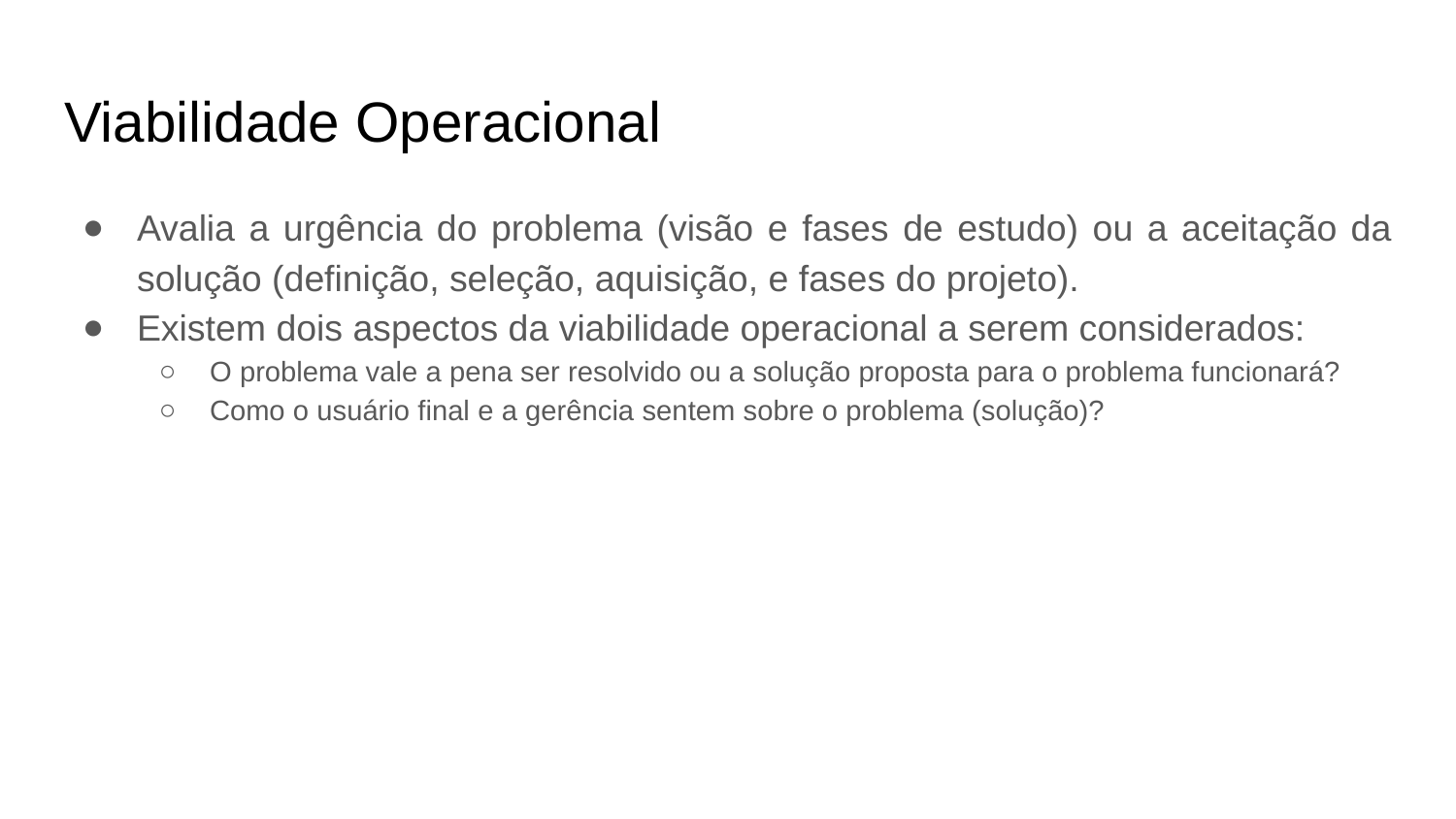

# Viabilidade Operacional
Avalia a urgência do problema (visão e fases de estudo) ou a aceitação da solução (definição, seleção, aquisição, e fases do projeto).
Existem dois aspectos da viabilidade operacional a serem considerados:
O problema vale a pena ser resolvido ou a solução proposta para o problema funcionará?
Como o usuário final e a gerência sentem sobre o problema (solução)?